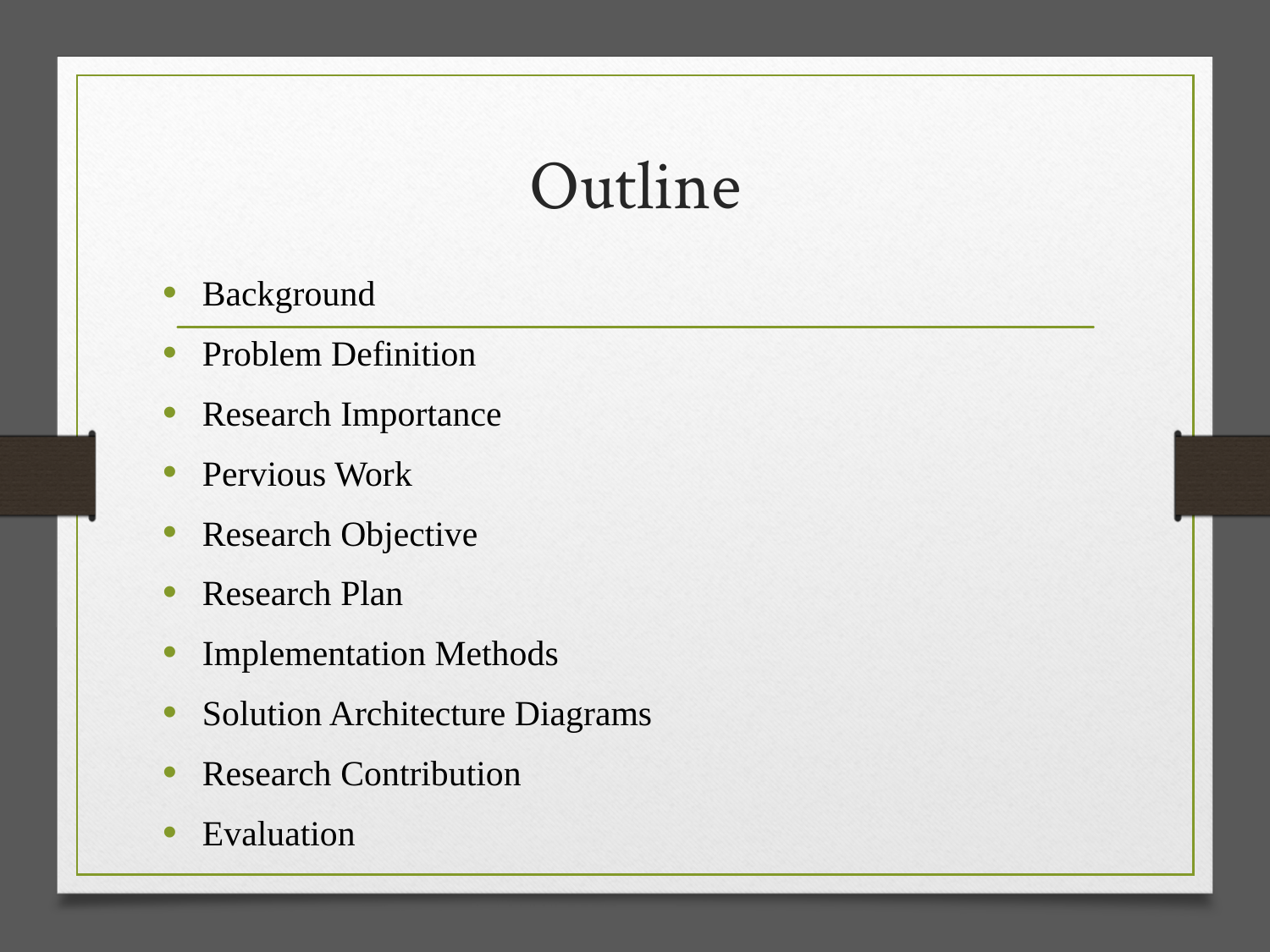

# Outline
Background
Problem Definition
Research Importance
Pervious Work
Research Objective
Research Plan
Implementation Methods
Solution Architecture Diagrams
Research Contribution
Evaluation